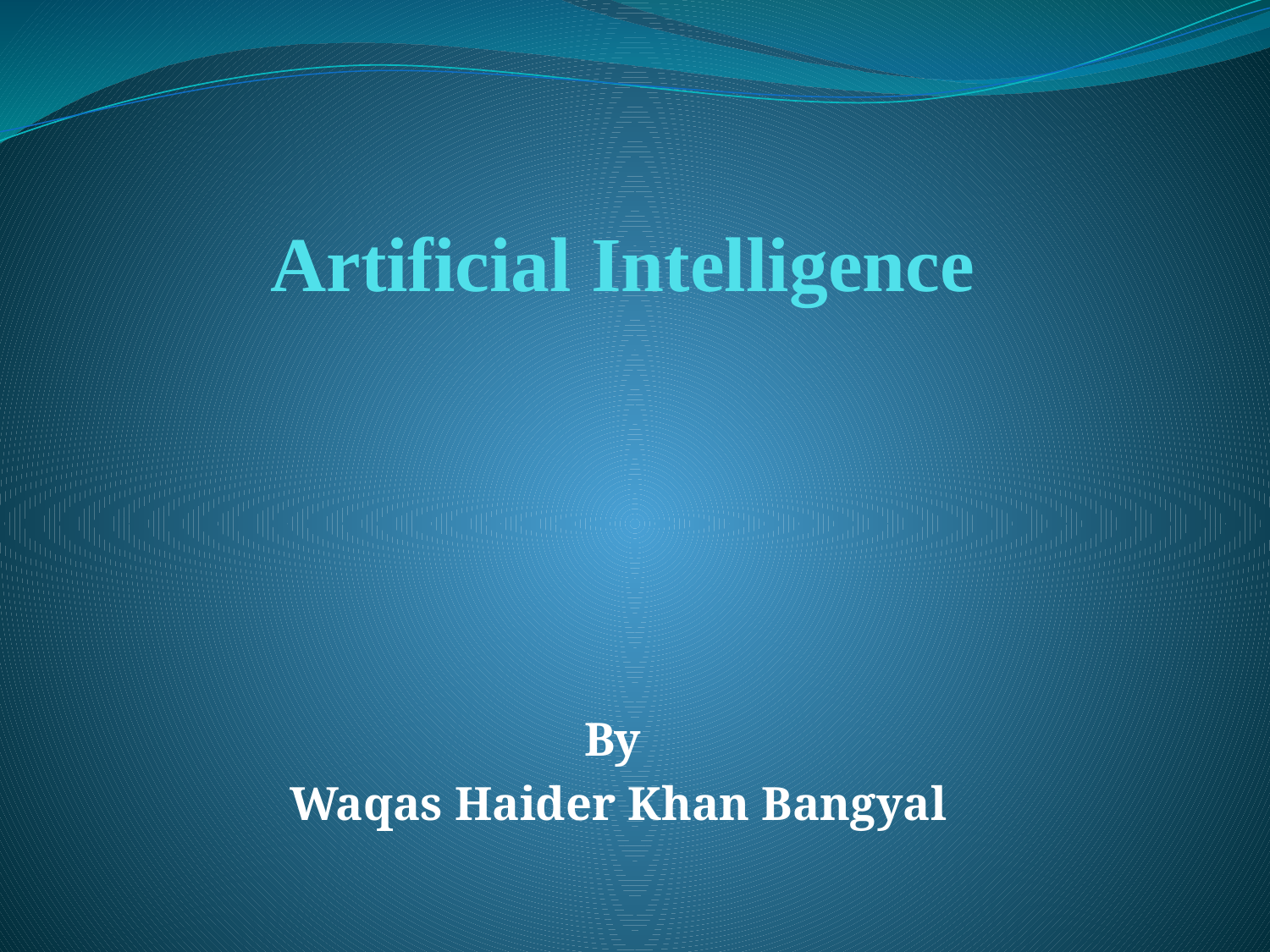

# Artificial Intelligence
By
Waqas Haider Khan Bangyal